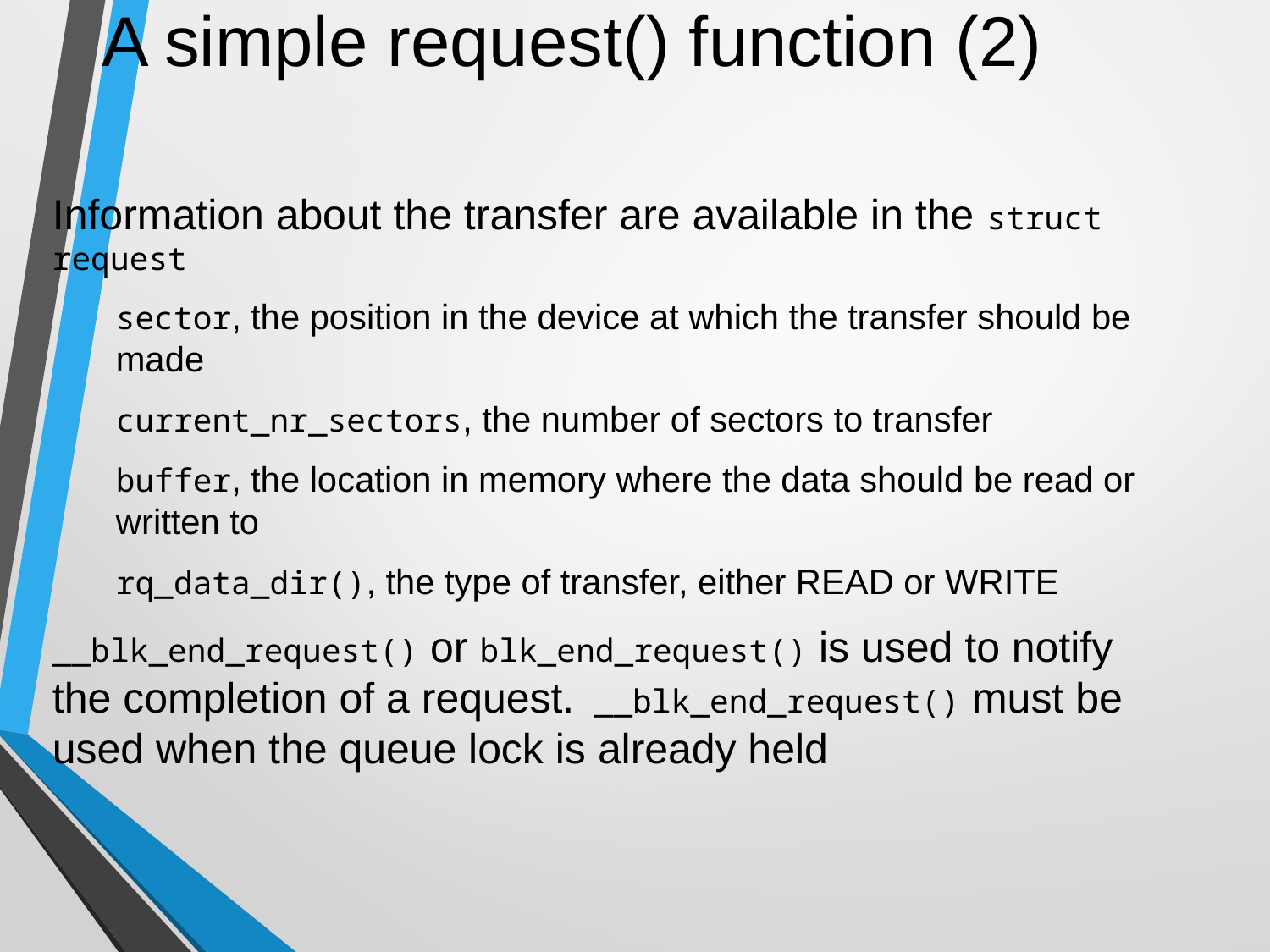

A simple request() function (2)
Information about the transfer are available in the struct request
sector, the position in the device at which the transfer should be made
current_nr_sectors, the number of sectors to transfer
buffer, the location in memory where the data should be read or written to
rq_data_dir(), the type of transfer, either READ or WRITE
__blk_end_request() or blk_end_request() is used to notify the completion of a request. __blk_end_request() must be used when the queue lock is already held